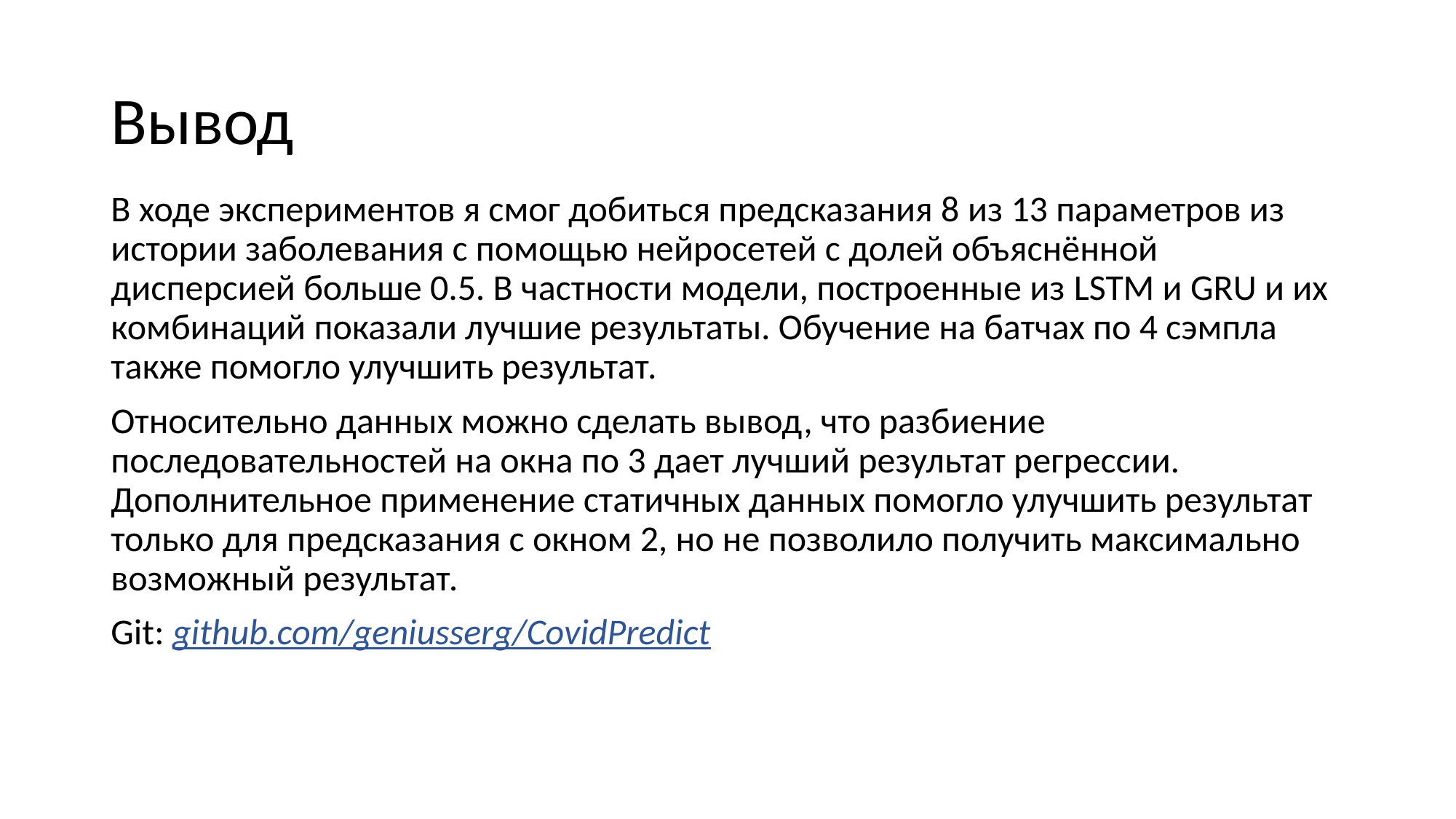

# Вывод
В ходе экспериментов я смог добиться предсказания 8 из 13 параметров из истории заболевания с помощью нейросетей с долей объяснённой дисперсией больше 0.5. В частности модели, построенные из LSTM и GRU и их комбинаций показали лучшие результаты. Обучение на батчах по 4 сэмпла также помогло улучшить результат.
Относительно данных можно сделать вывод, что разбиение последовательностей на окна по 3 дает лучший результат регрессии. Дополнительное применение статичных данных помогло улучшить результат только для предсказания с окном 2, но не позволило получить максимально возможный результат.
Git: github.com/geniusserg/CovidPredict